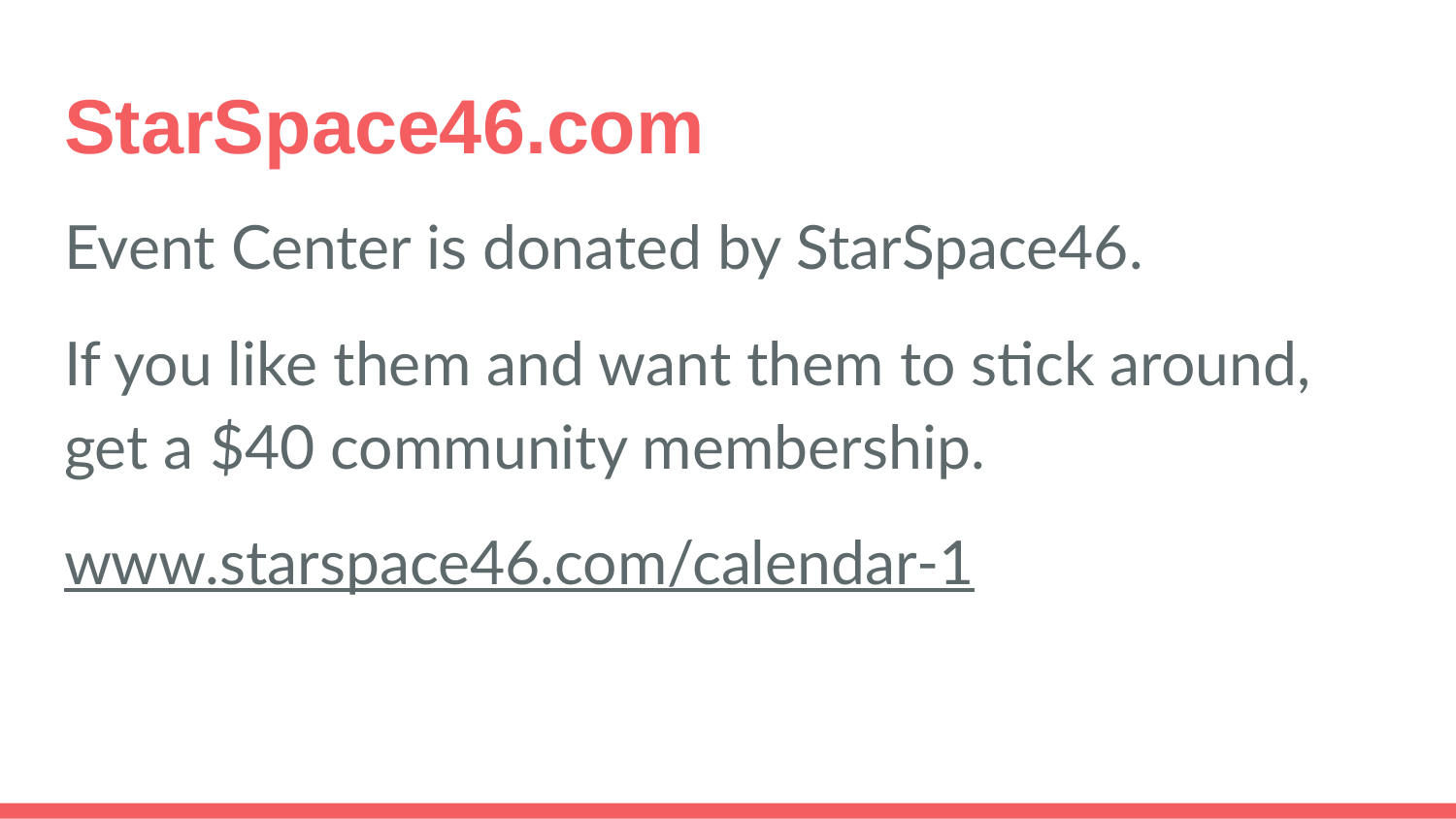

# StarSpace46.com
Event Center is donated by StarSpace46.
If you like them and want them to stick around, get a $40 community membership.
www.starspace46.com/calendar-1